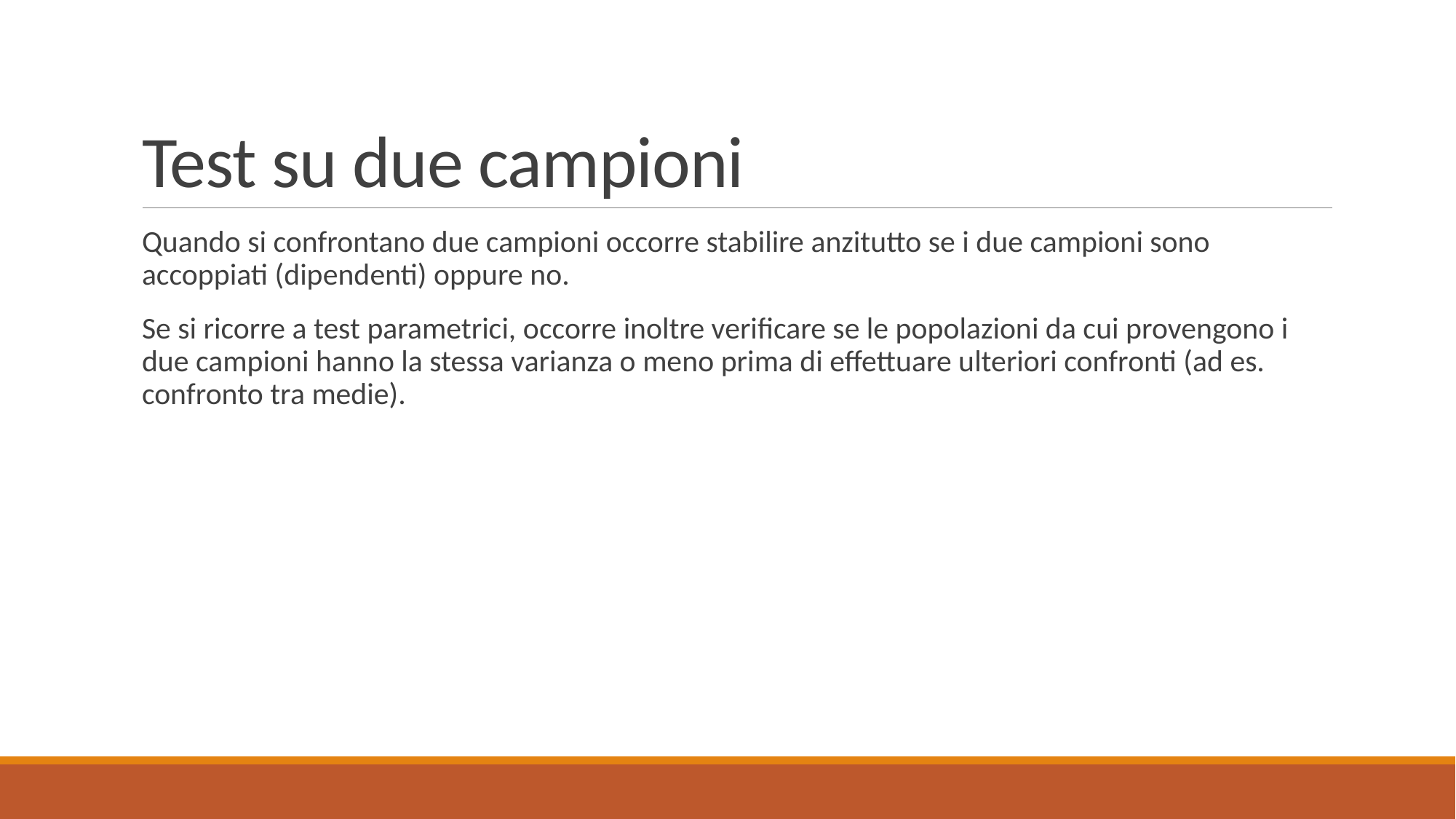

# Test su due campioni
Quando si confrontano due campioni occorre stabilire anzitutto se i due campioni sono accoppiati (dipendenti) oppure no.
Se si ricorre a test parametrici, occorre inoltre verificare se le popolazioni da cui provengono i due campioni hanno la stessa varianza o meno prima di effettuare ulteriori confronti (ad es. confronto tra medie).